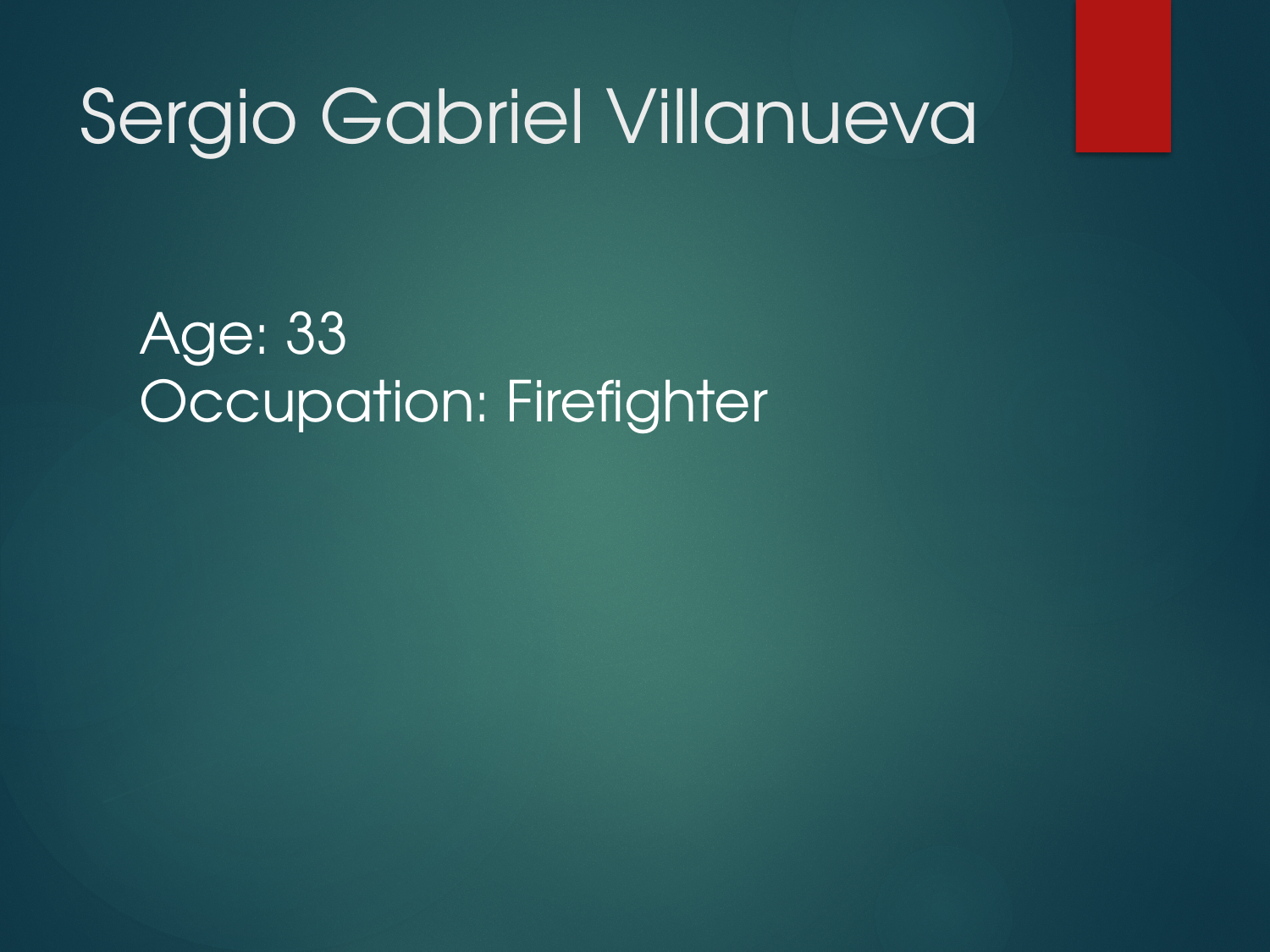

# Sergio Gabriel Villanueva

Age: 33
Occupation: Firefighter